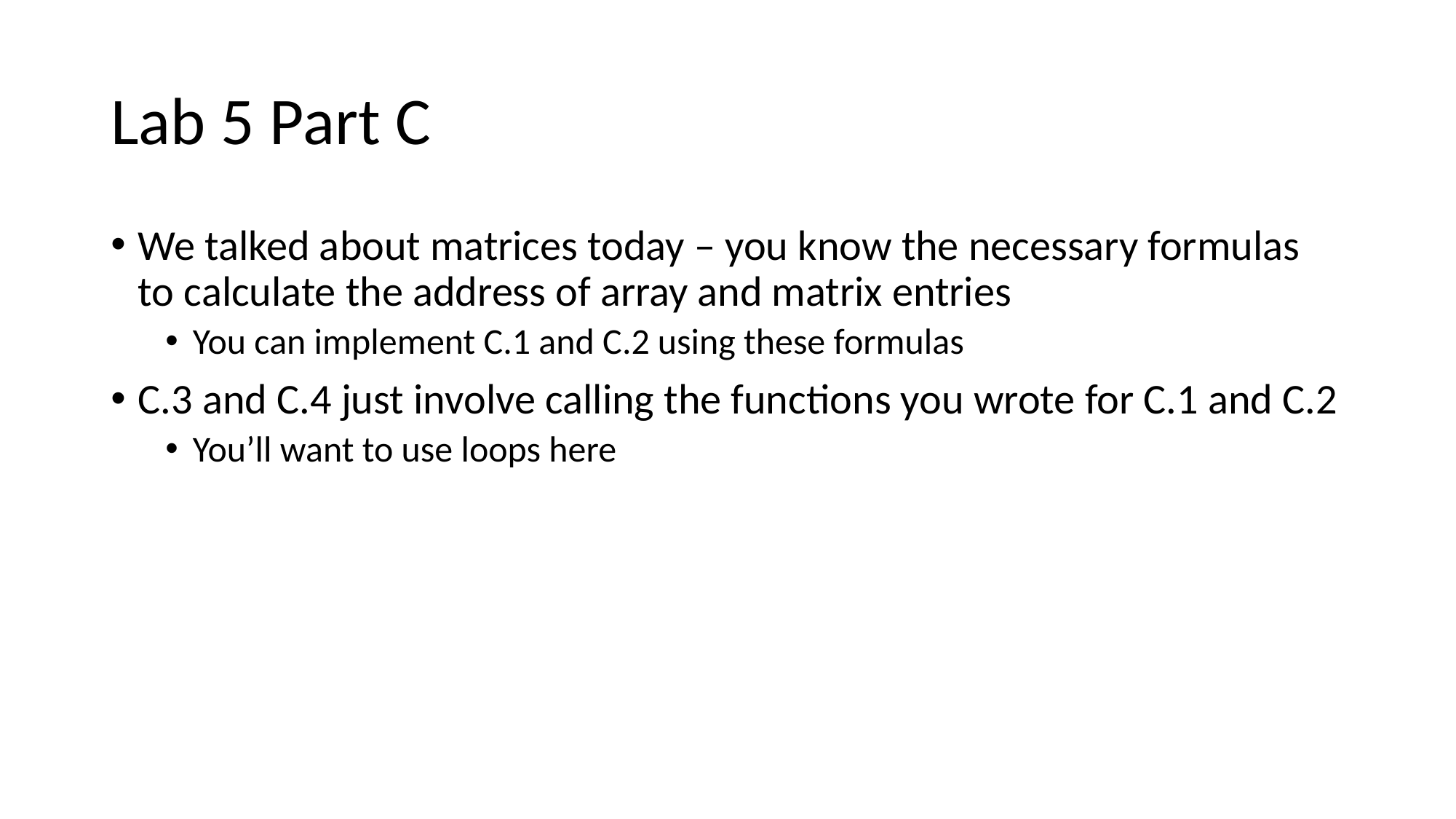

# Lab 5 Part C
We talked about matrices today – you know the necessary formulas to calculate the address of array and matrix entries
You can implement C.1 and C.2 using these formulas
C.3 and C.4 just involve calling the functions you wrote for C.1 and C.2
You’ll want to use loops here